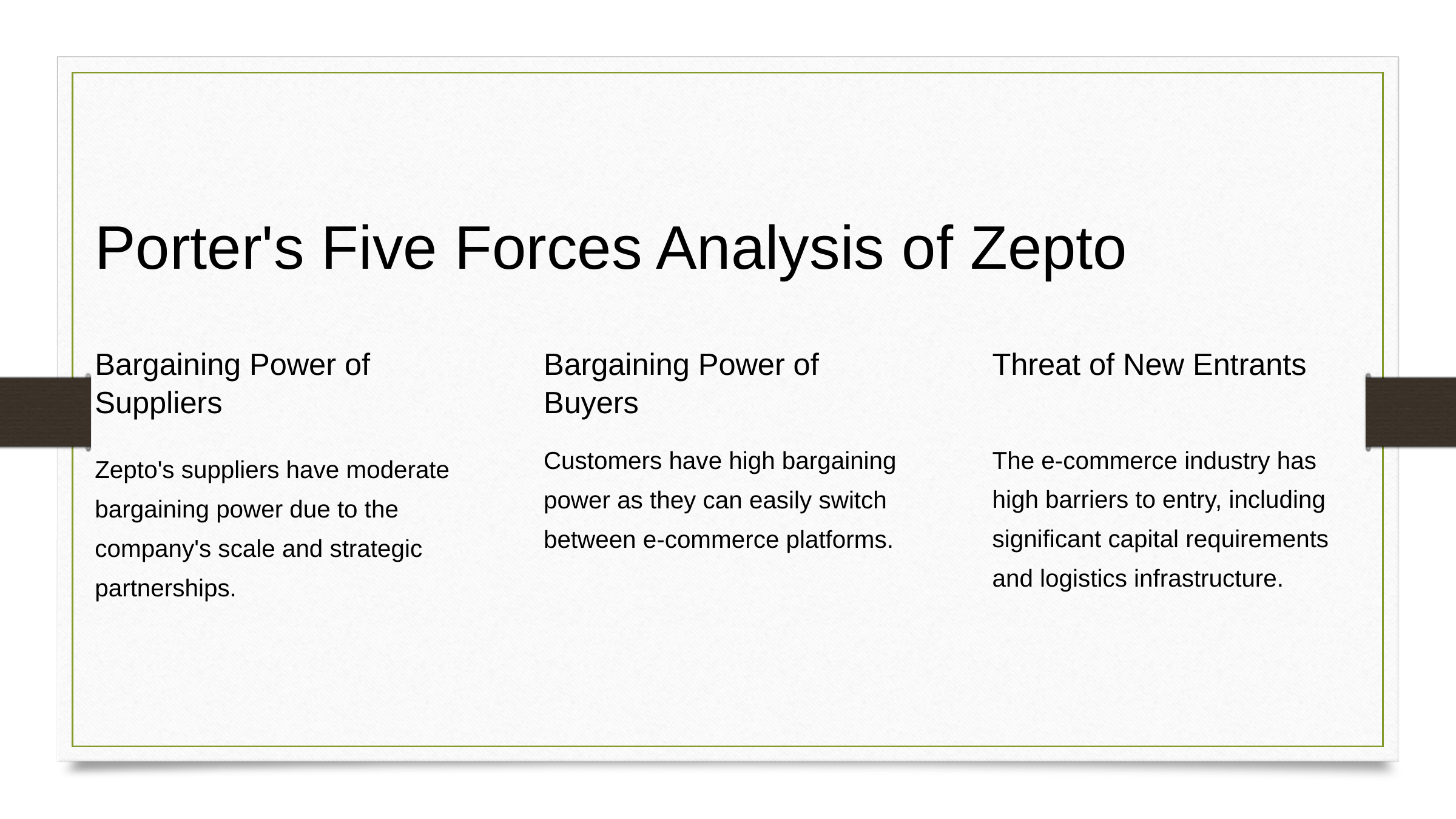

Porter's Five Forces Analysis of Zepto
Bargaining Power of Suppliers
Bargaining Power of Buyers
Threat of New Entrants
The e-commerce industry has high barriers to entry, including significant capital requirements and logistics infrastructure.
Customers have high bargaining power as they can easily switch between e-commerce platforms.
Zepto's suppliers have moderate bargaining power due to the company's scale and strategic partnerships.